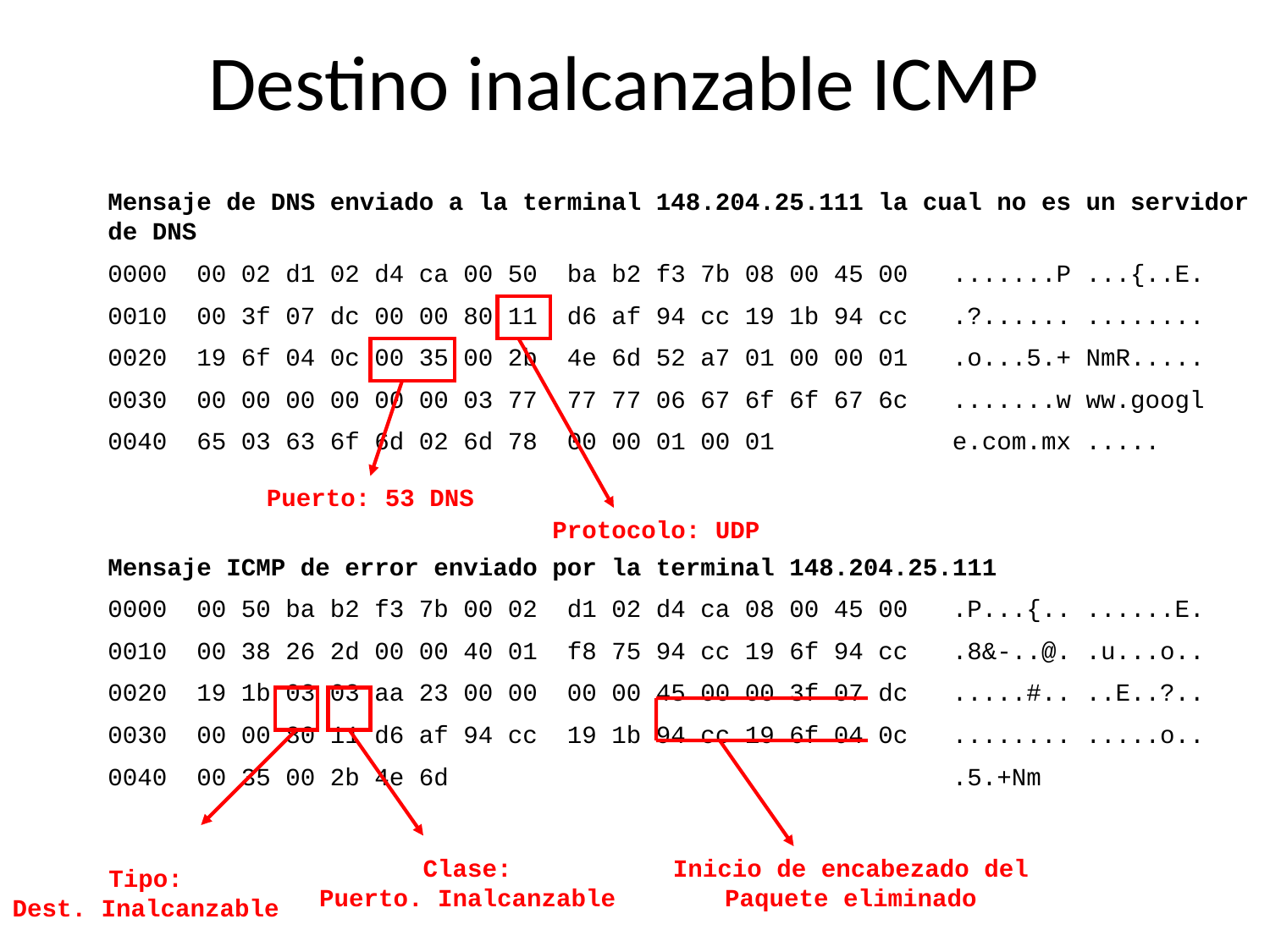

# Destino inalcanzable ICMP
Mensaje de DNS enviado a la terminal 148.204.25.111 la cual no es un servidor de DNS
0000  00 02 d1 02 d4 ca 00 50  ba b2 f3 7b 08 00 45 00   .......P ...{..E.
0010  00 3f 07 dc 00 00 80 11  d6 af 94 cc 19 1b 94 cc   .?...... ........
0020  19 6f 04 0c 00 35 00 2b  4e 6d 52 a7 01 00 00 01   .o...5.+ NmR.....
0030  00 00 00 00 00 00 03 77  77 77 06 67 6f 6f 67 6c   .......w ww.googl
0040  65 03 63 6f 6d 02 6d 78  00 00 01 00 01            e.com.mx .....

Mensaje ICMP de error enviado por la terminal 148.204.25.111
0000  00 50 ba b2 f3 7b 00 02  d1 02 d4 ca 08 00 45 00   .P...{.. ......E.
0010  00 38 26 2d 00 00 40 01  f8 75 94 cc 19 6f 94 cc   .8&-..@. .u...o..
0020  19 1b 03 03 aa 23 00 00  00 00 45 00 00 3f 07 dc   .....#.. ..E..?..
0030  00 00 80 11 d6 af 94 cc  19 1b 94 cc 19 6f 04 0c   ........ .....o..
0040  00 35 00 2b 4e 6d                                  .5.+Nm

Puerto: 53 DNS
Protocolo: UDP

Clase:
Puerto. Inalcanzable
Inicio de encabezado del
Paquete eliminado
Tipo:
Dest. Inalcanzable